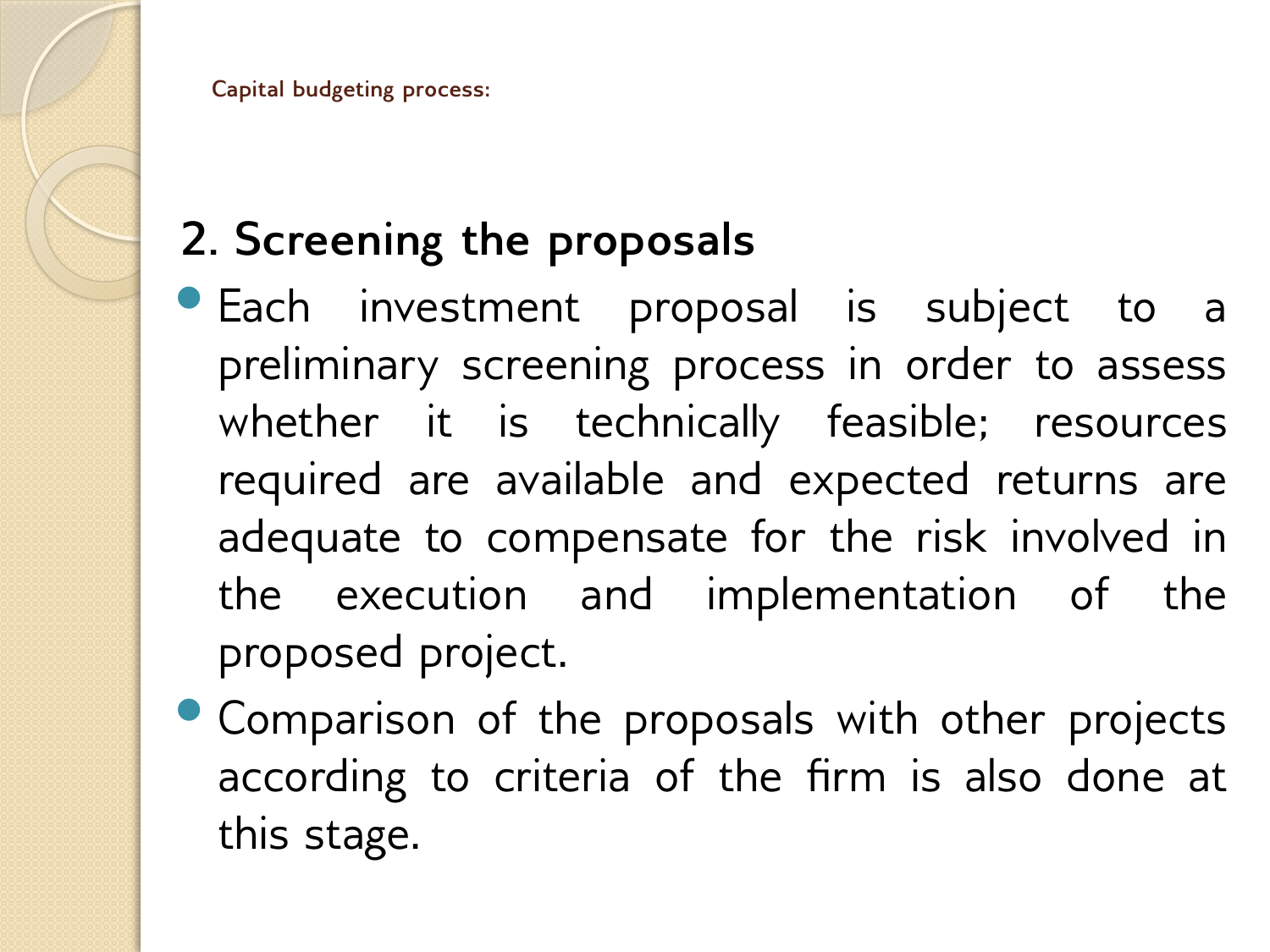

# Capital budgeting process:
2. Screening the proposals
Each investment proposal is subject to a preliminary screening process in order to assess whether it is technically feasible; resources required are available and expected returns are adequate to compensate for the risk involved in the execution and implementation of the proposed project.
Comparison of the proposals with other projects according to criteria of the firm is also done at this stage.